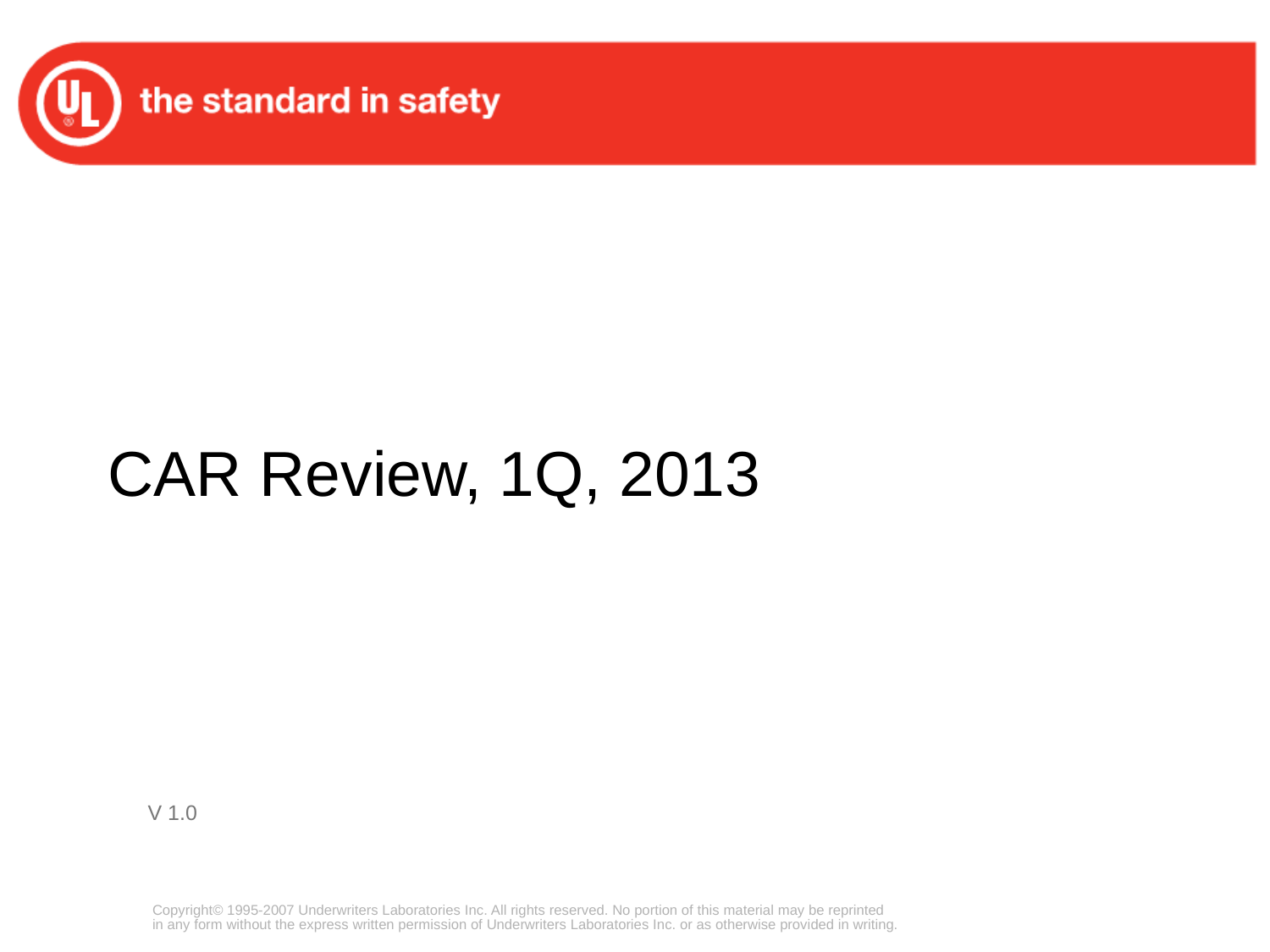

# CAR Review, 1Q, 2013
V 1.0